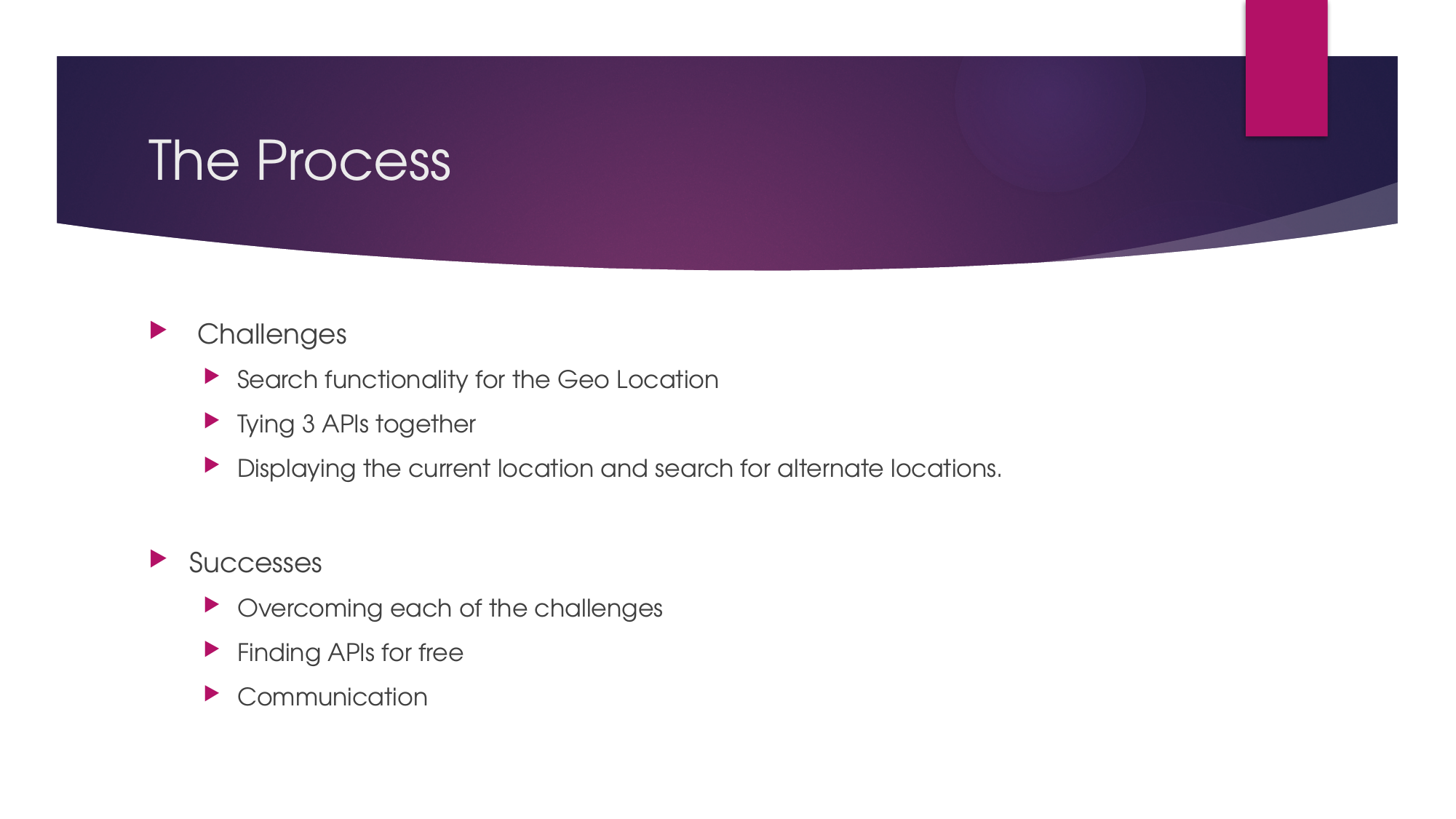

# The Process
 Challenges
Search functionality for the Geo Location
Tying 3 APIs together
Displaying the current location and search for alternate locations.

Successes
Overcoming each of the challenges
Finding APIs for free
Communication